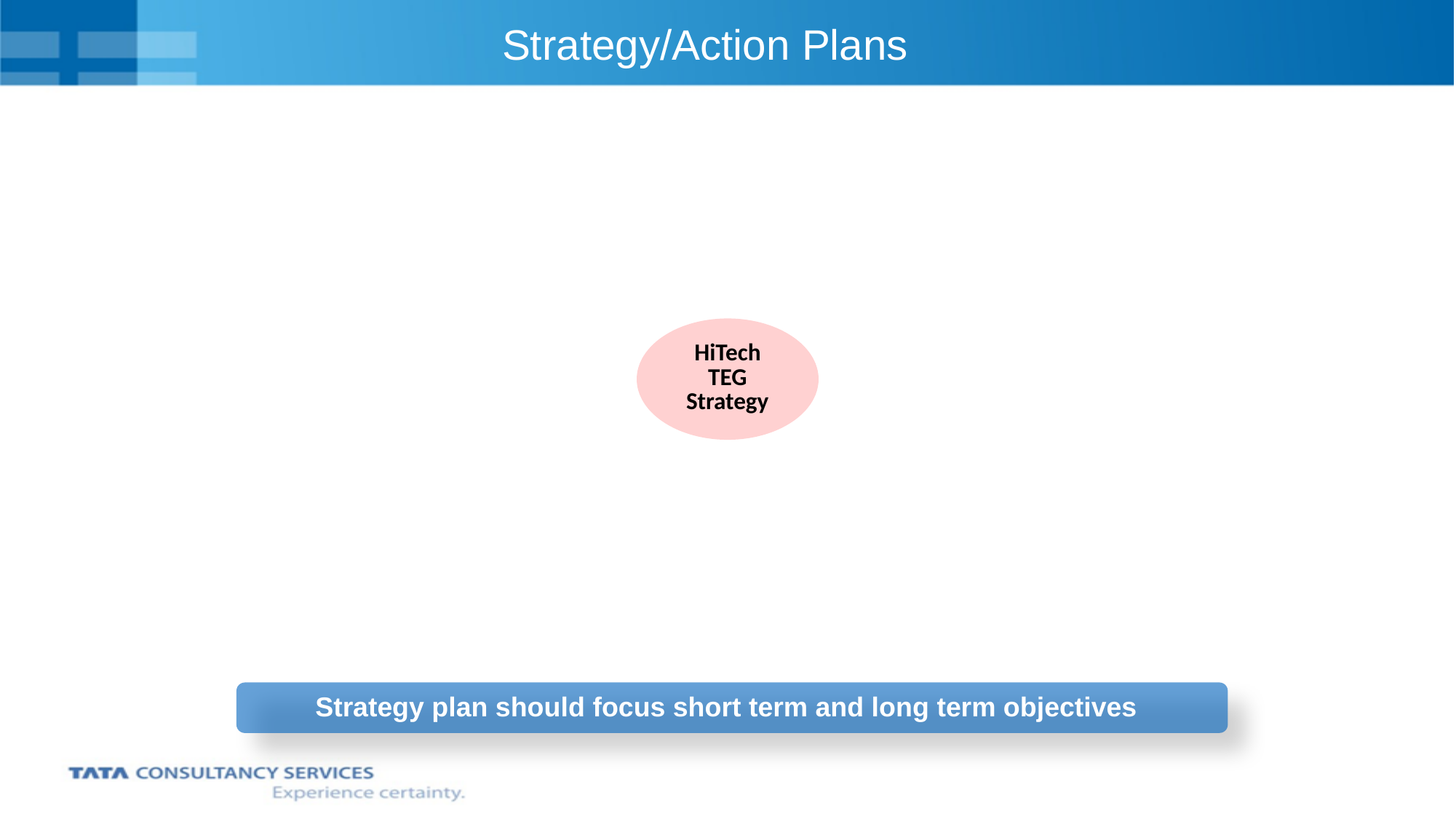

# Strategy/Action Plans
HiTech TEG Strategy

Strategy plan should focus short term and long term objectives